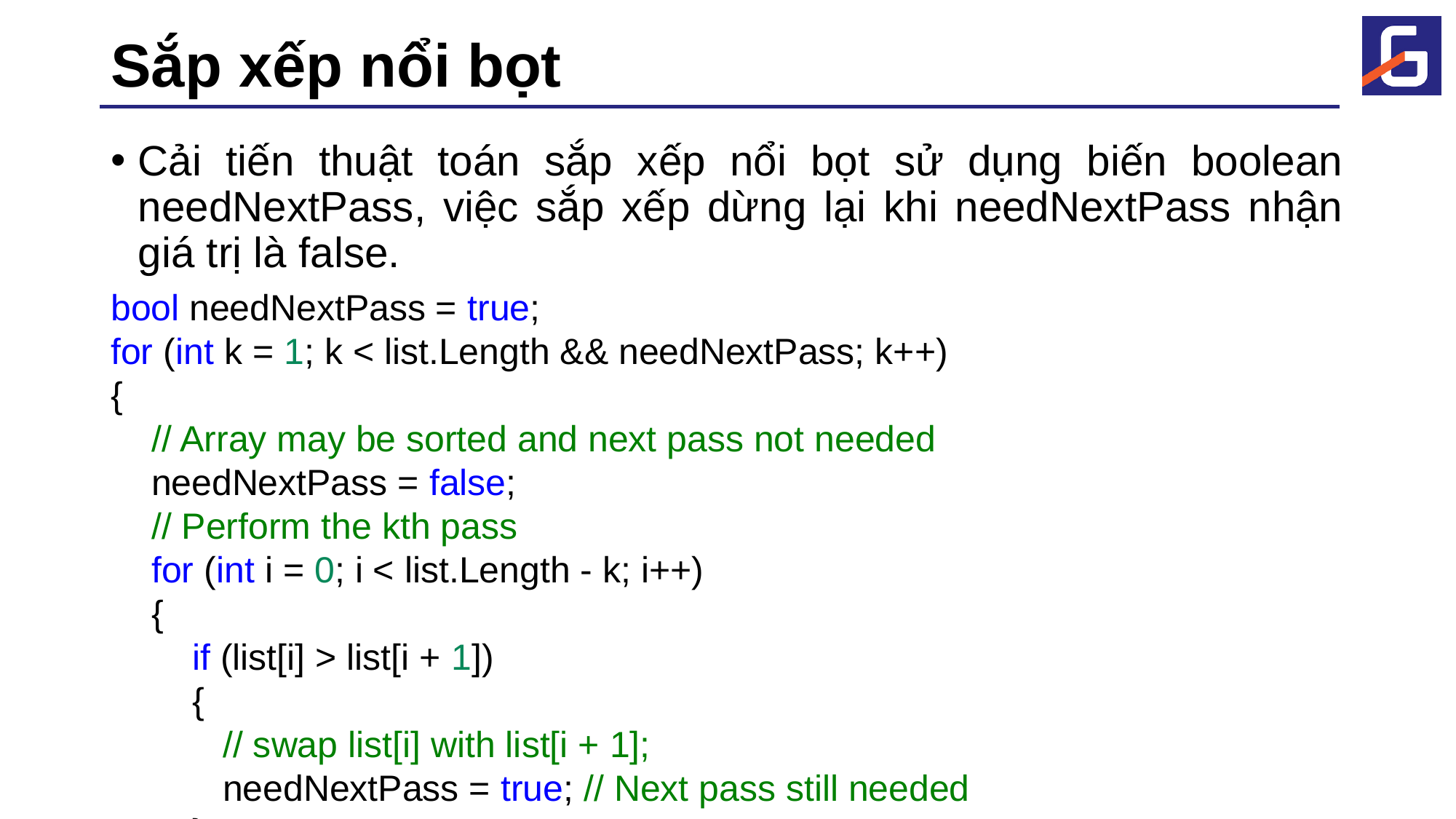

# Sắp xếp nổi bọt
Cải tiến thuật toán sắp xếp nổi bọt sử dụng biến boolean needNextPass, việc sắp xếp dừng lại khi needNextPass nhận giá trị là false.
bool needNextPass = true;
for (int k = 1; k < list.Length && needNextPass; k++)
{
    // Array may be sorted and next pass not needed
    needNextPass = false;
    // Perform the kth pass
    for (int i = 0; i < list.Length - k; i++)
    {
        if (list[i] > list[i + 1])
        {
           // swap list[i] with list[i + 1];
           needNextPass = true; // Next pass still needed
        }
    }
}